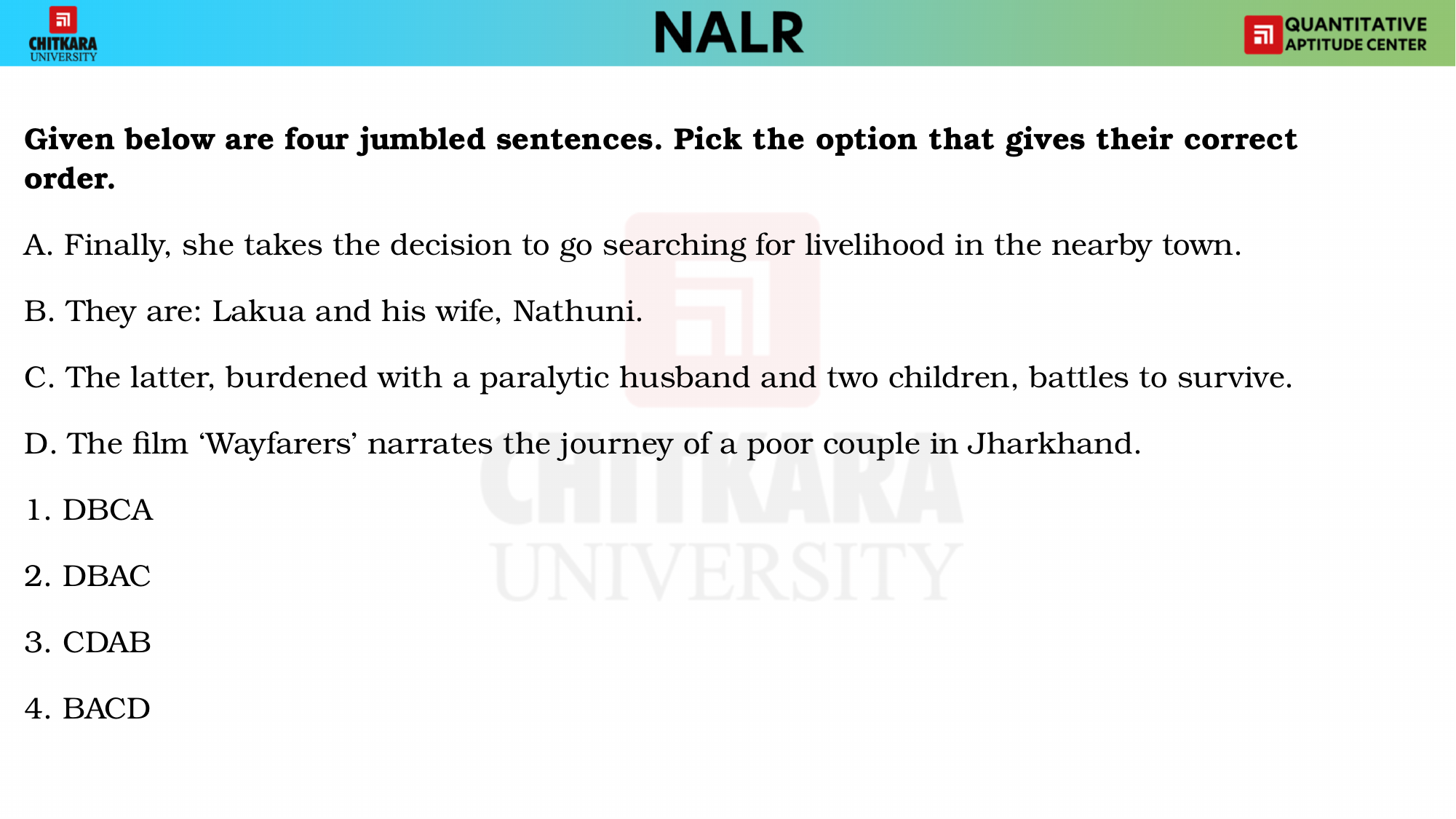

Given below are four jumbled sentences. Pick the option that gives their correct order.
A. Finally, she takes the decision to go searching for livelihood in the nearby town.
B. They are: Lakua and his wife, Nathuni.
C. The latter, burdened with a paralytic husband and two children, battles to survive.
D. The ﬁlm ‘Wayfarers’ narrates the journey of a poor couple in Jharkhand.
1. DBCA
2. DBAC
3. CDAB
4. BACD